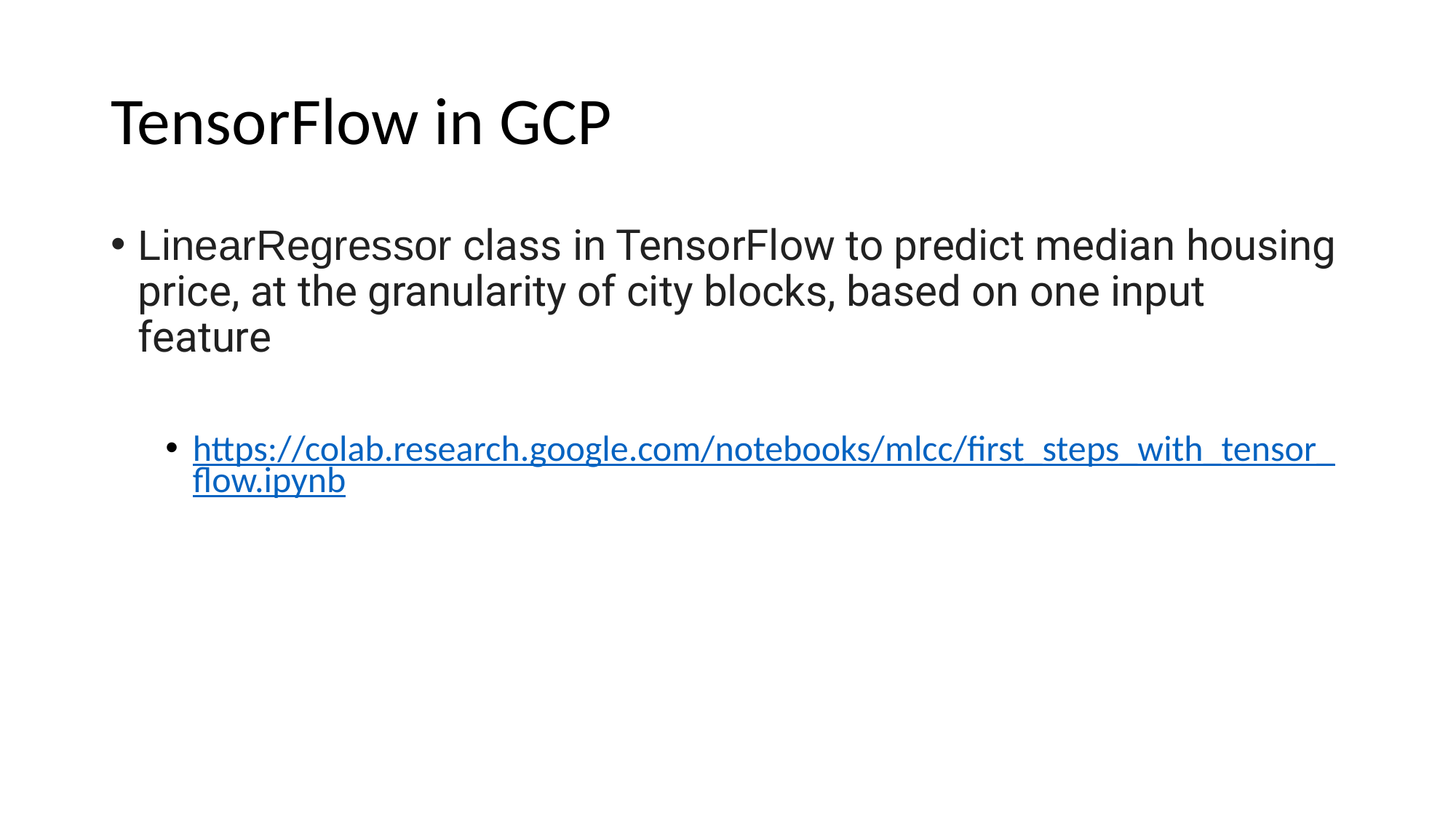

# TensorFlow in GCP
LinearRegressor class in TensorFlow to predict median housing price, at the granularity of city blocks, based on one input feature

https://colab.research.google.com/notebooks/mlcc/first_steps_with_tensor_flow.ipynb